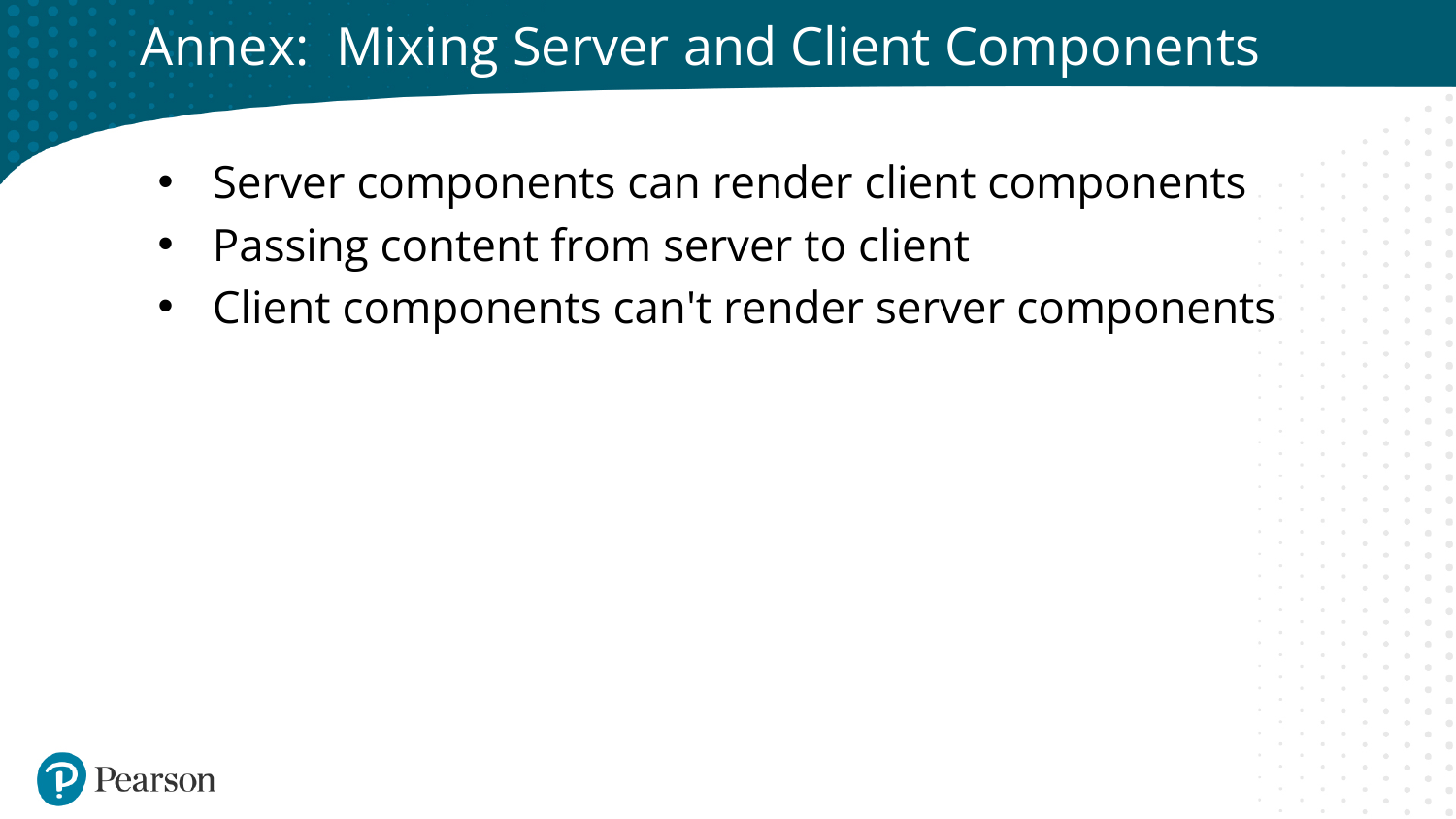

# Annex:  Mixing Server and Client Components
Server components can render client components
Passing content from server to client
Client components can't render server components